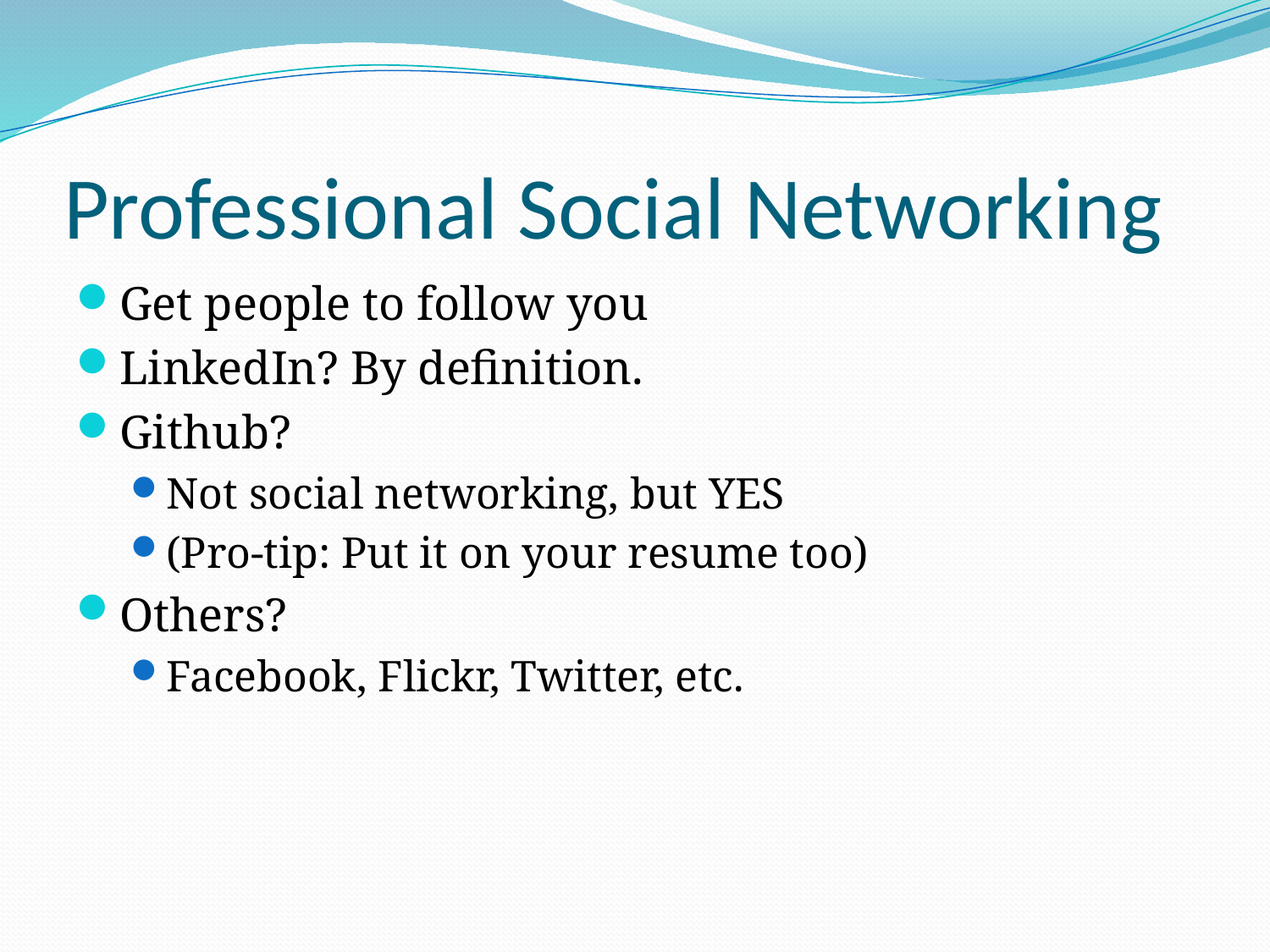

# Professional Social Networking
Get people to follow you
LinkedIn? By definition.
Github?
Not social networking, but YES
(Pro-tip: Put it on your resume too)
Others?
Facebook, Flickr, Twitter, etc.